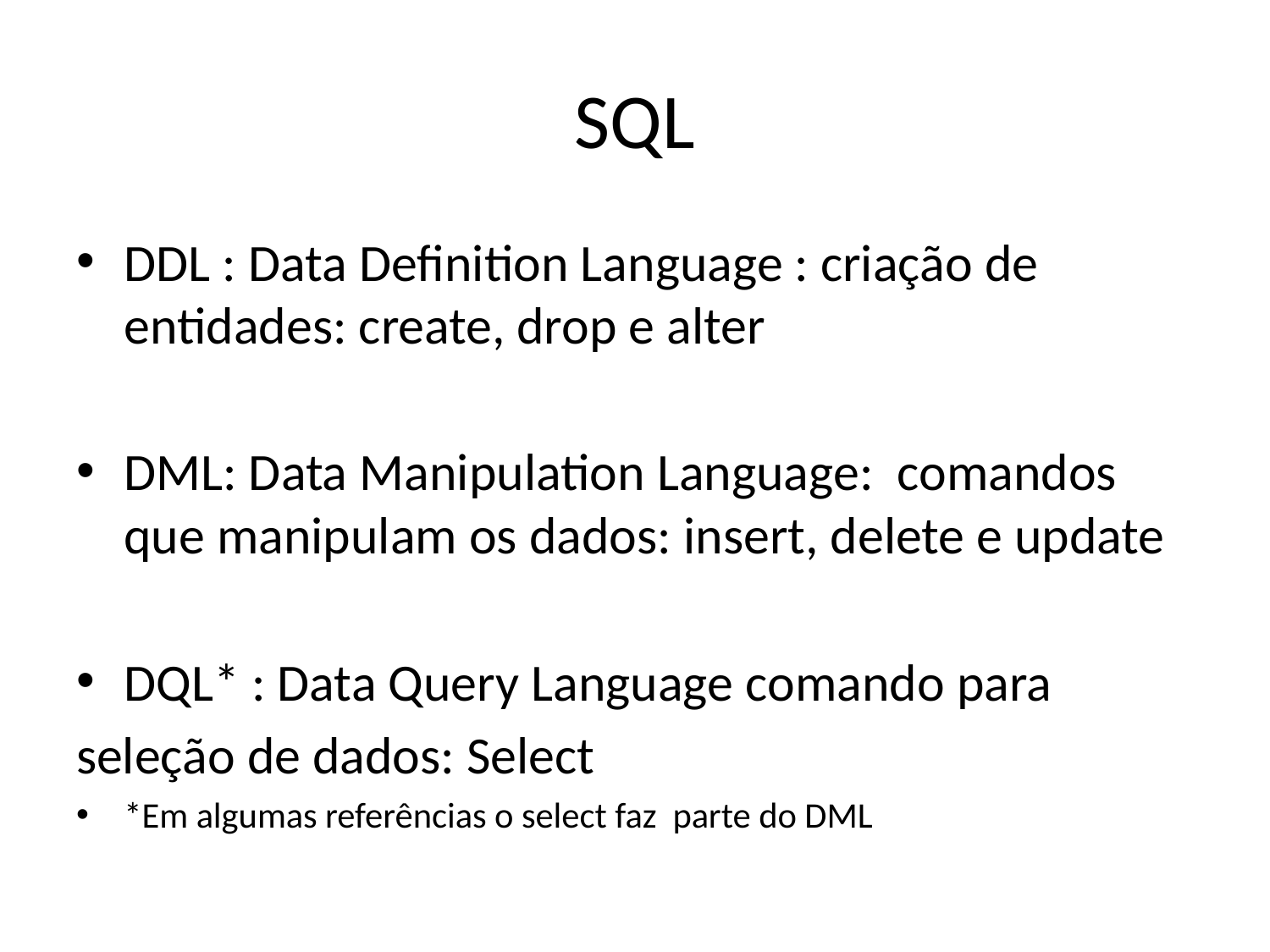

# SQL
DDL : Data Definition Language : criação de entidades: create, drop e alter

DML: Data Manipulation Language:  comandos que manipulam os dados: insert, delete e update

DQL* : Data Query Language comando para
seleção de dados: Select
*Em algumas referências o select faz  parte do DML